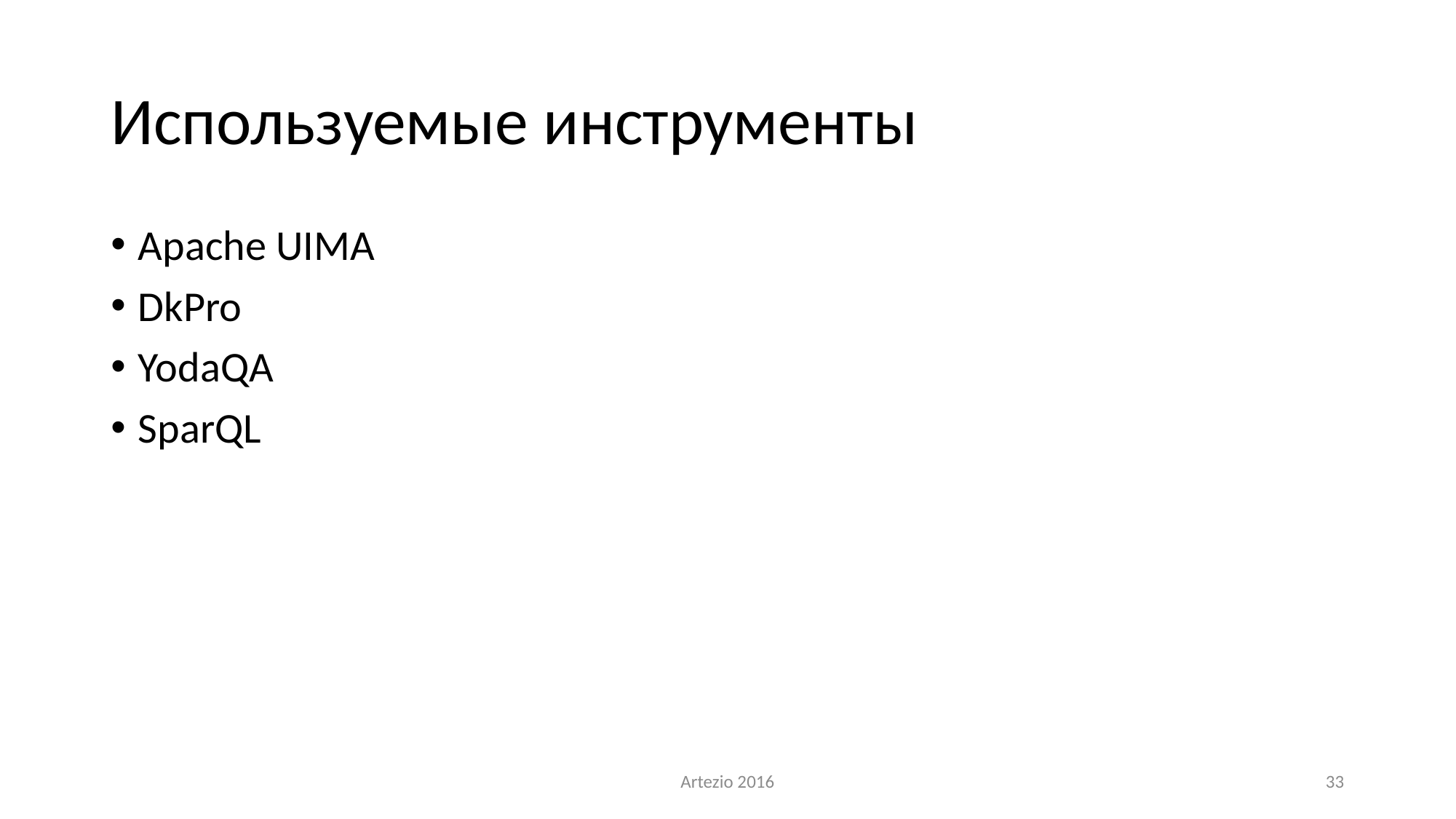

# Используемые инструменты
Apache UIMA
DkPro
YodaQA
SparQL
Artezio 2016
33